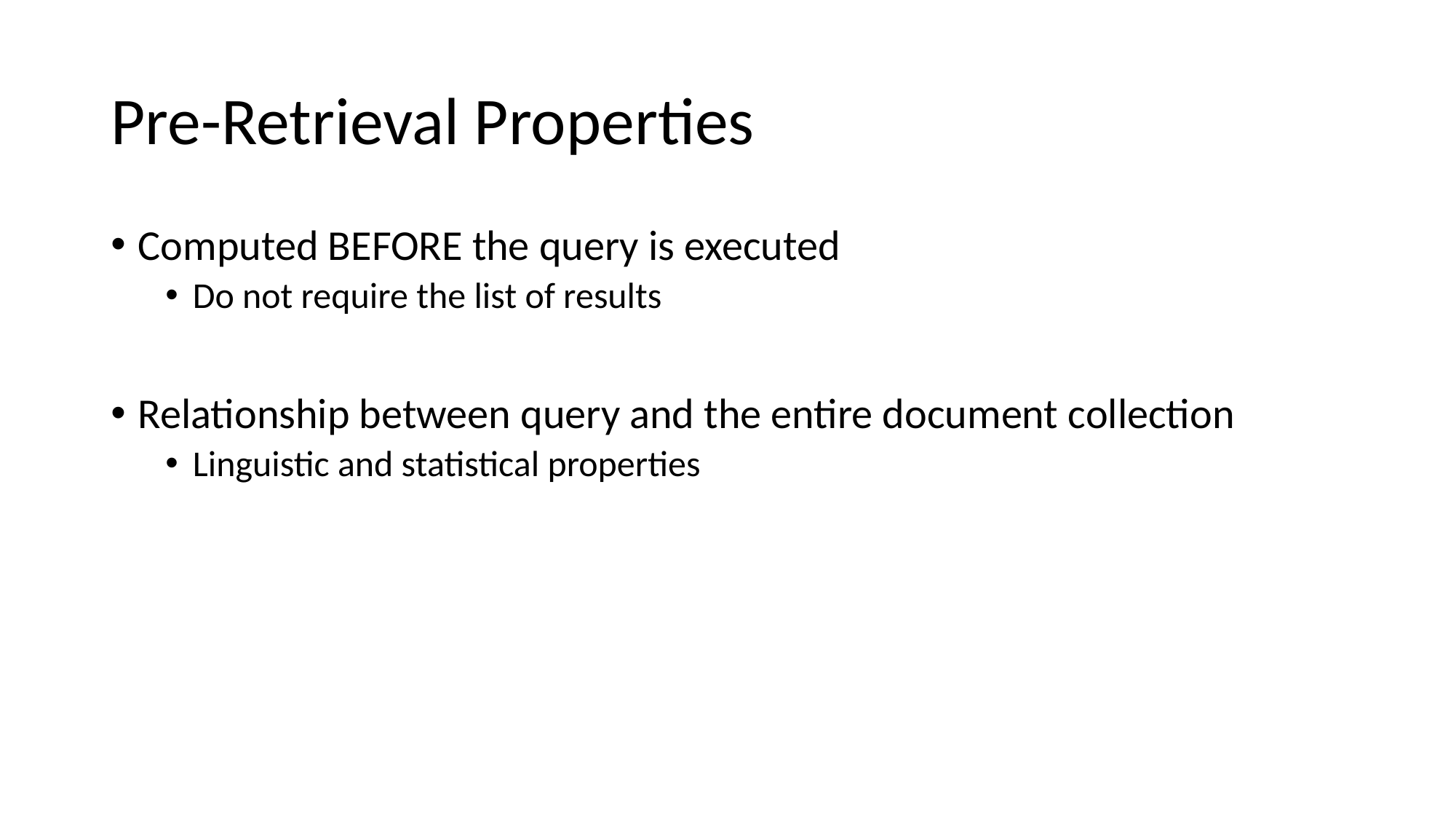

# Pre-Retrieval Properties
Computed BEFORE the query is executed
Do not require the list of results

Relationship between query and the entire document collection
Linguistic and statistical properties